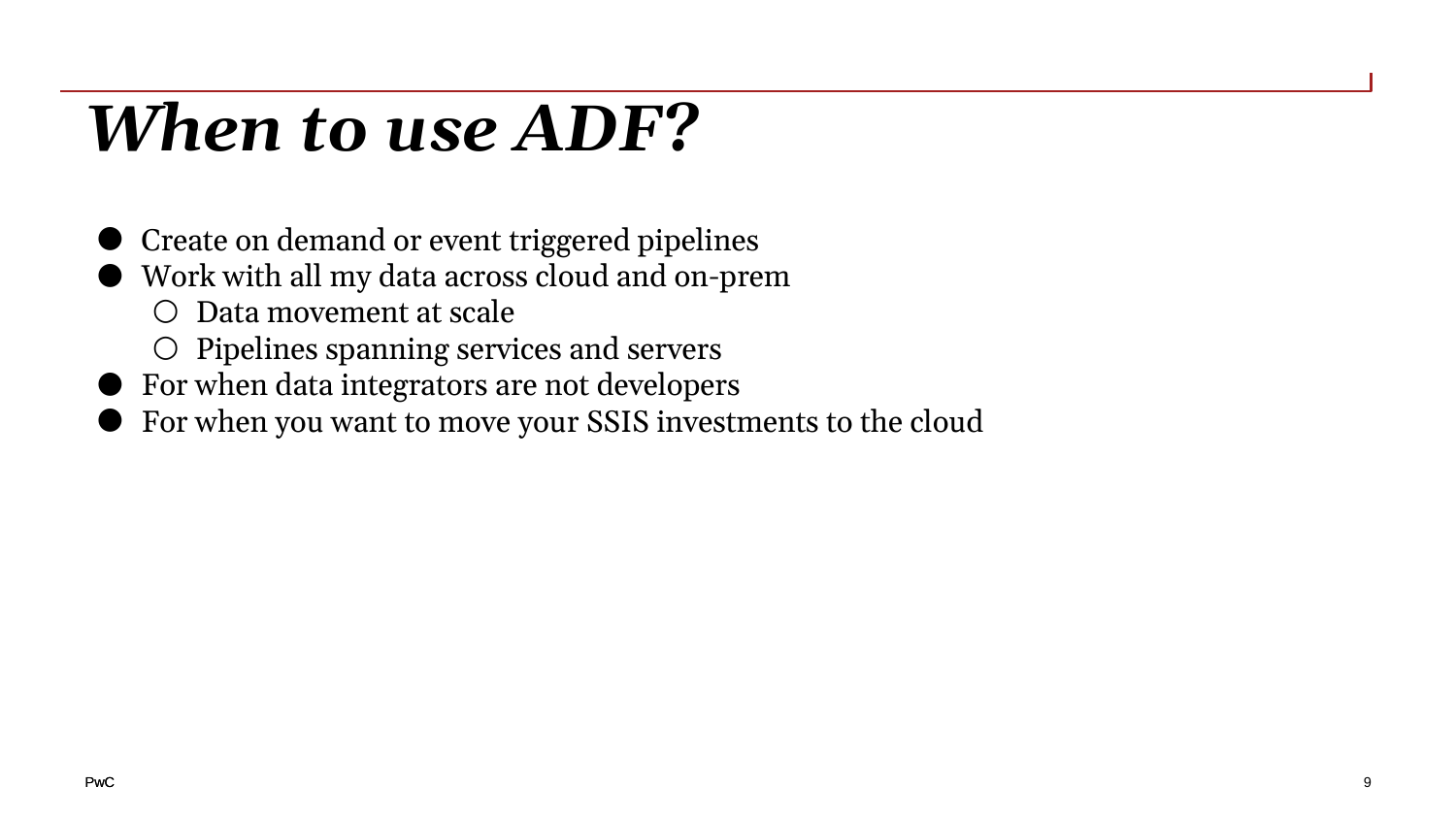

# When to use ADF?
Create on demand or event triggered pipelines
Work with all my data across cloud and on-prem
Data movement at scale
Pipelines spanning services and servers
For when data integrators are not developers
For when you want to move your SSIS investments to the cloud
9